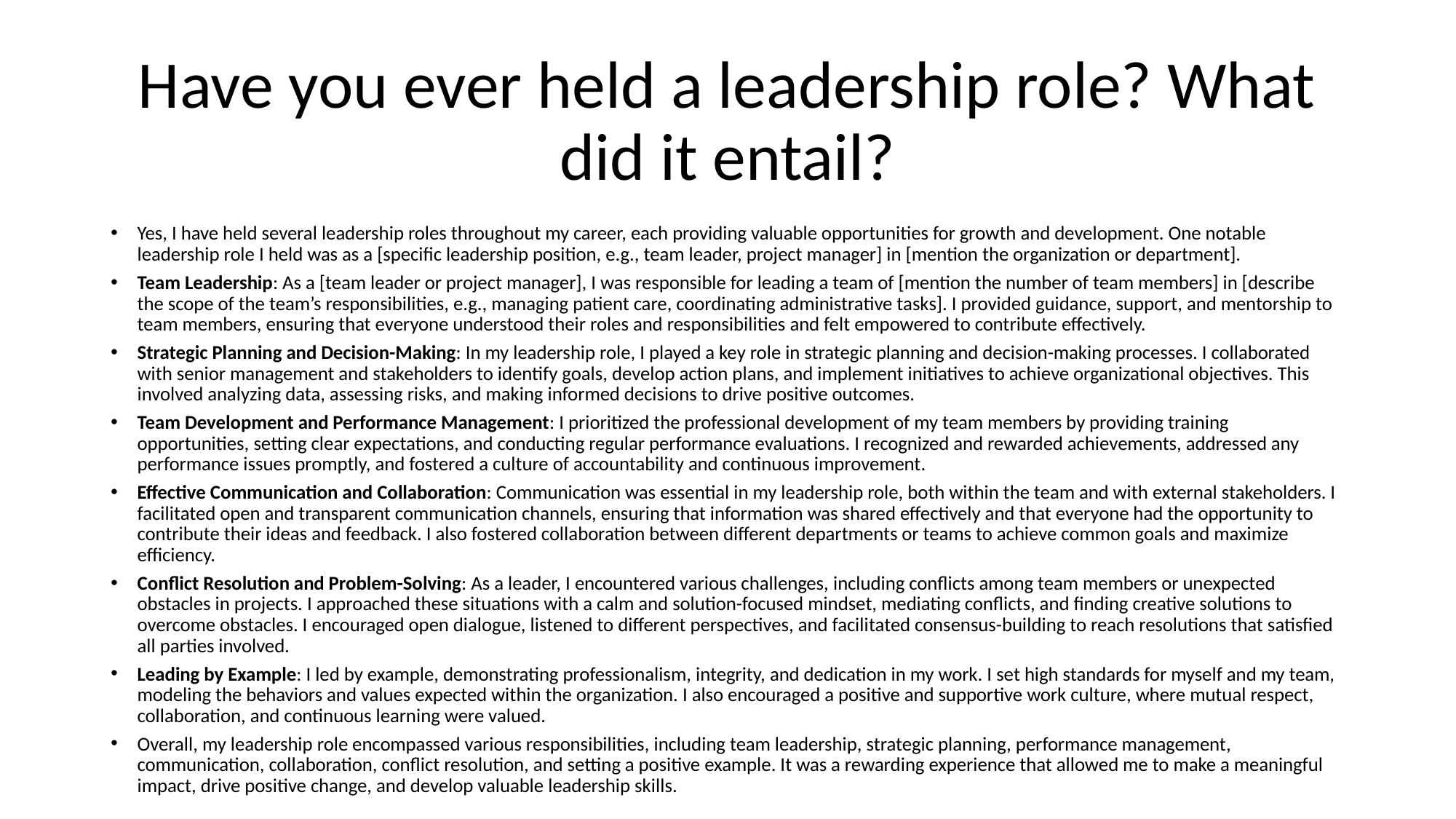

# Have you ever held a leadership role? What did it entail?
Yes, I have held several leadership roles throughout my career, each providing valuable opportunities for growth and development. One notable leadership role I held was as a [specific leadership position, e.g., team leader, project manager] in [mention the organization or department].
Team Leadership: As a [team leader or project manager], I was responsible for leading a team of [mention the number of team members] in [describe the scope of the team’s responsibilities, e.g., managing patient care, coordinating administrative tasks]. I provided guidance, support, and mentorship to team members, ensuring that everyone understood their roles and responsibilities and felt empowered to contribute effectively.
Strategic Planning and Decision-Making: In my leadership role, I played a key role in strategic planning and decision-making processes. I collaborated with senior management and stakeholders to identify goals, develop action plans, and implement initiatives to achieve organizational objectives. This involved analyzing data, assessing risks, and making informed decisions to drive positive outcomes.
Team Development and Performance Management: I prioritized the professional development of my team members by providing training opportunities, setting clear expectations, and conducting regular performance evaluations. I recognized and rewarded achievements, addressed any performance issues promptly, and fostered a culture of accountability and continuous improvement.
Effective Communication and Collaboration: Communication was essential in my leadership role, both within the team and with external stakeholders. I facilitated open and transparent communication channels, ensuring that information was shared effectively and that everyone had the opportunity to contribute their ideas and feedback. I also fostered collaboration between different departments or teams to achieve common goals and maximize efficiency.
Conflict Resolution and Problem-Solving: As a leader, I encountered various challenges, including conflicts among team members or unexpected obstacles in projects. I approached these situations with a calm and solution-focused mindset, mediating conflicts, and finding creative solutions to overcome obstacles. I encouraged open dialogue, listened to different perspectives, and facilitated consensus-building to reach resolutions that satisfied all parties involved.
Leading by Example: I led by example, demonstrating professionalism, integrity, and dedication in my work. I set high standards for myself and my team, modeling the behaviors and values expected within the organization. I also encouraged a positive and supportive work culture, where mutual respect, collaboration, and continuous learning were valued.
Overall, my leadership role encompassed various responsibilities, including team leadership, strategic planning, performance management, communication, collaboration, conflict resolution, and setting a positive example. It was a rewarding experience that allowed me to make a meaningful impact, drive positive change, and develop valuable leadership skills.